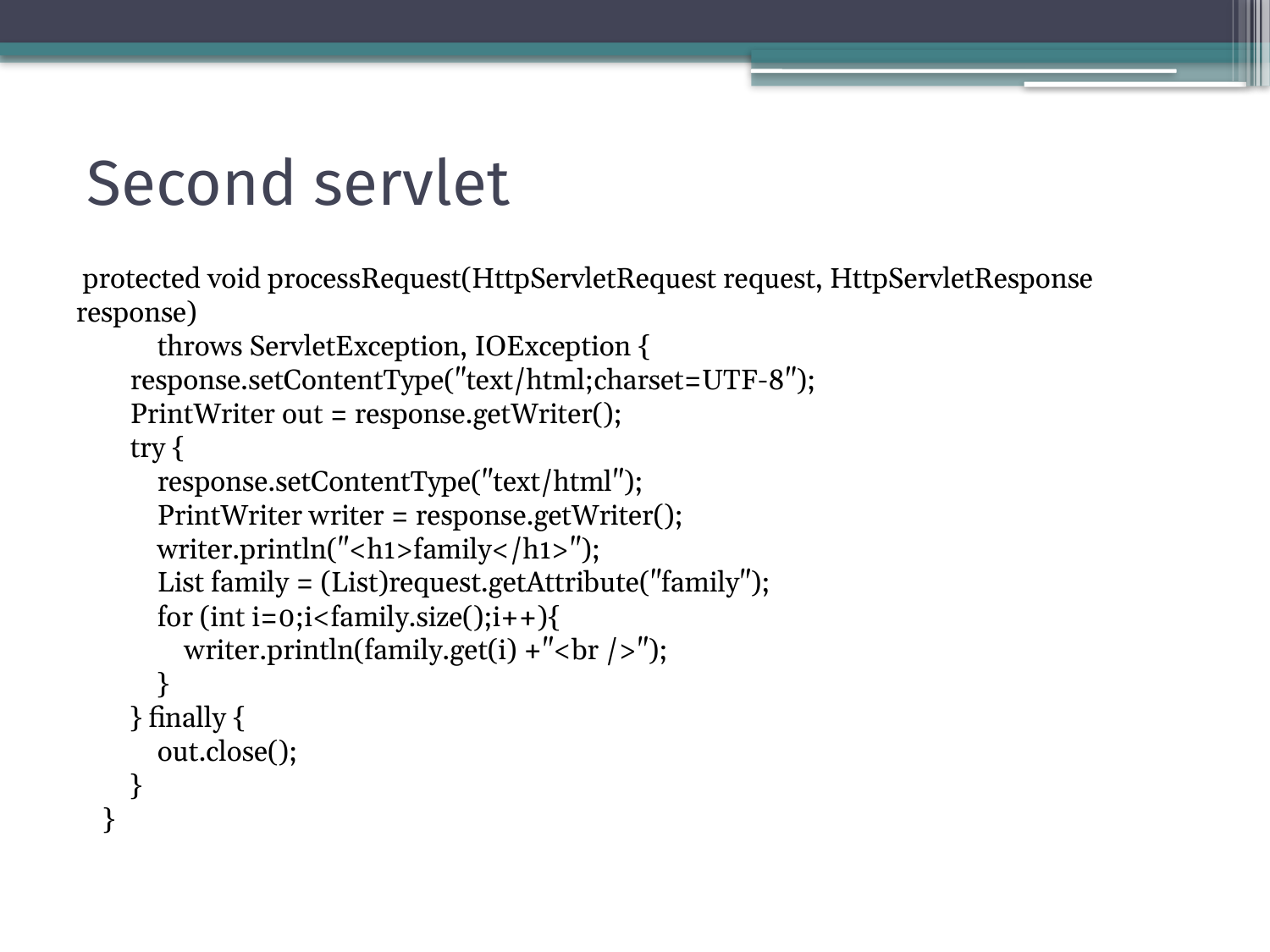

# Second servlet
 protected void processRequest(HttpServletRequest request, HttpServletResponse response)
            throws ServletException, IOException {
        response.setContentType("text/html;charset=UTF-8");
        PrintWriter out = response.getWriter();
        try {
            response.setContentType("text/html");
            PrintWriter writer = response.getWriter();
            writer.println("<h1>family</h1>");
            List family = (List)request.getAttribute("family");
            for (int i=0;i<family.size();i++){
                writer.println(family.get(i) +"<br />");
            }
        } finally {
            out.close();
        }
    }